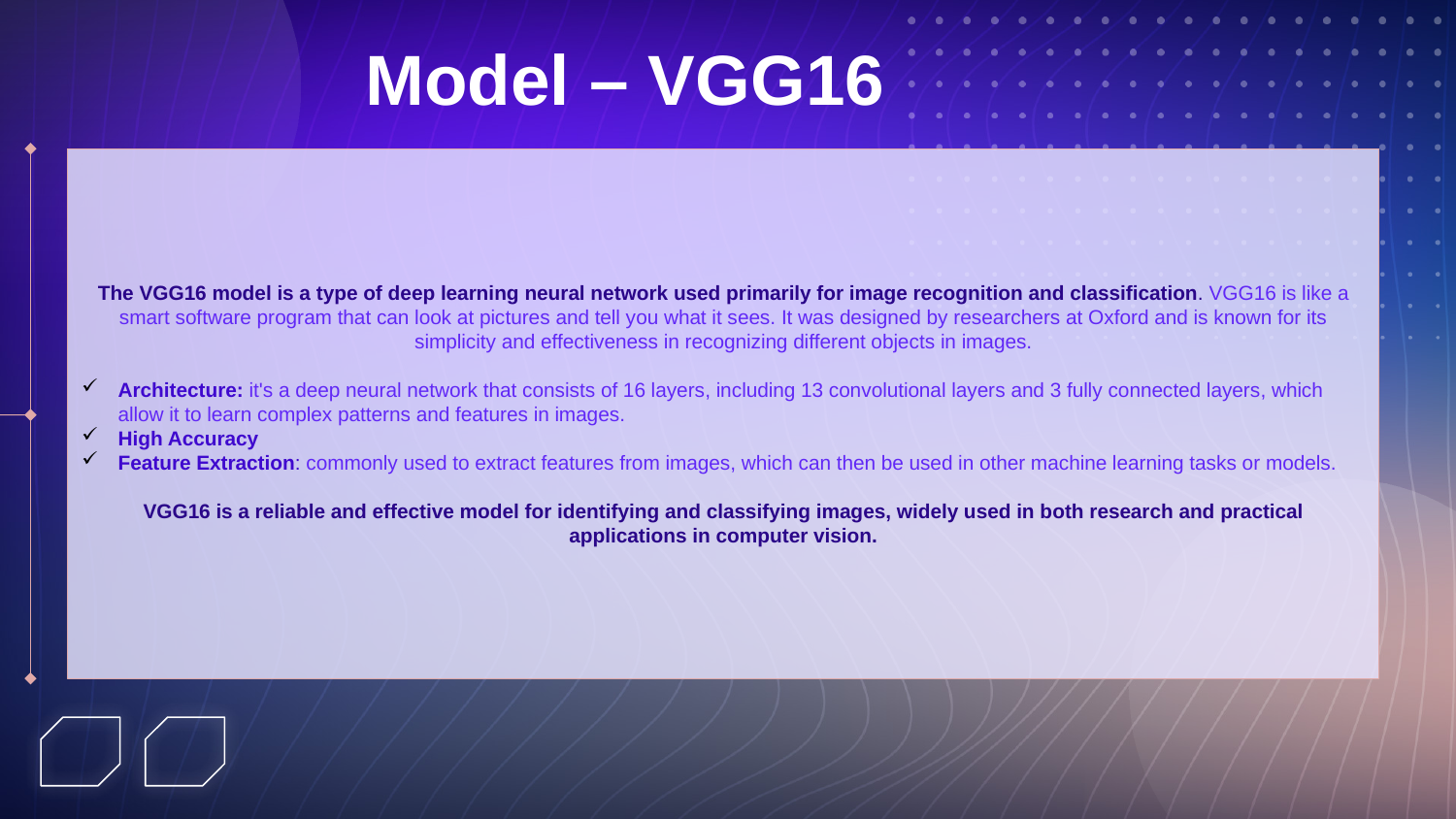

# Model – VGG16
The VGG16 model is a type of deep learning neural network used primarily for image recognition and classification. VGG16 is like a smart software program that can look at pictures and tell you what it sees. It was designed by researchers at Oxford and is known for its simplicity and effectiveness in recognizing different objects in images.

Architecture: it's a deep neural network that consists of 16 layers, including 13 convolutional layers and 3 fully connected layers, which allow it to learn complex patterns and features in images.
High Accuracy
Feature Extraction: commonly used to extract features from images, which can then be used in other machine learning tasks or models.

VGG16 is a reliable and effective model for identifying and classifying images, widely used in both research and practical applications in computer vision.